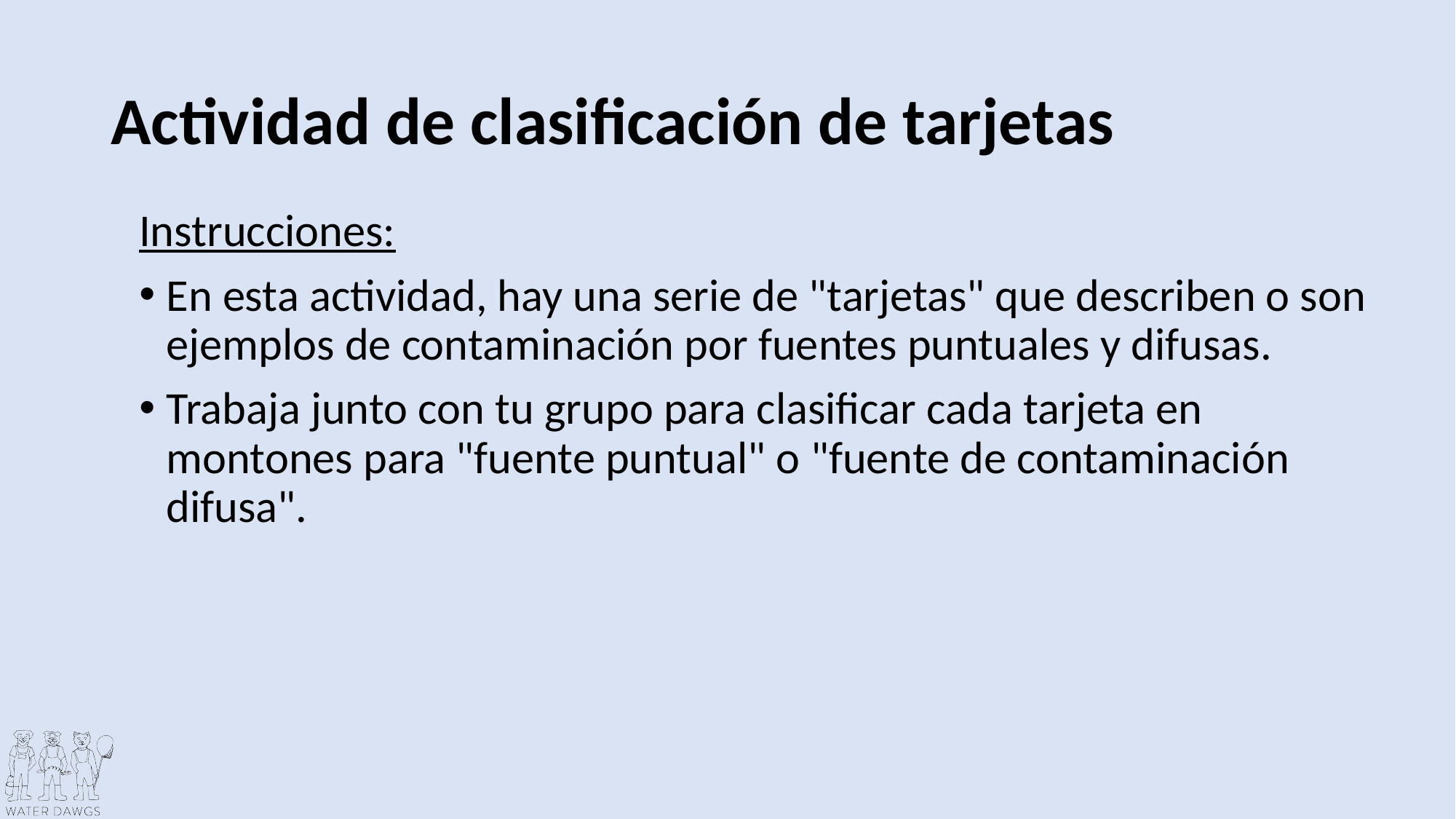

# Actividad de clasificación de tarjetas
Instrucciones:
En esta actividad, hay una serie de "tarjetas" que describen o son ejemplos de contaminación por fuentes puntuales y difusas.
Trabaja junto con tu grupo para clasificar cada tarjeta en montones para "fuente puntual" o "fuente de contaminación difusa".